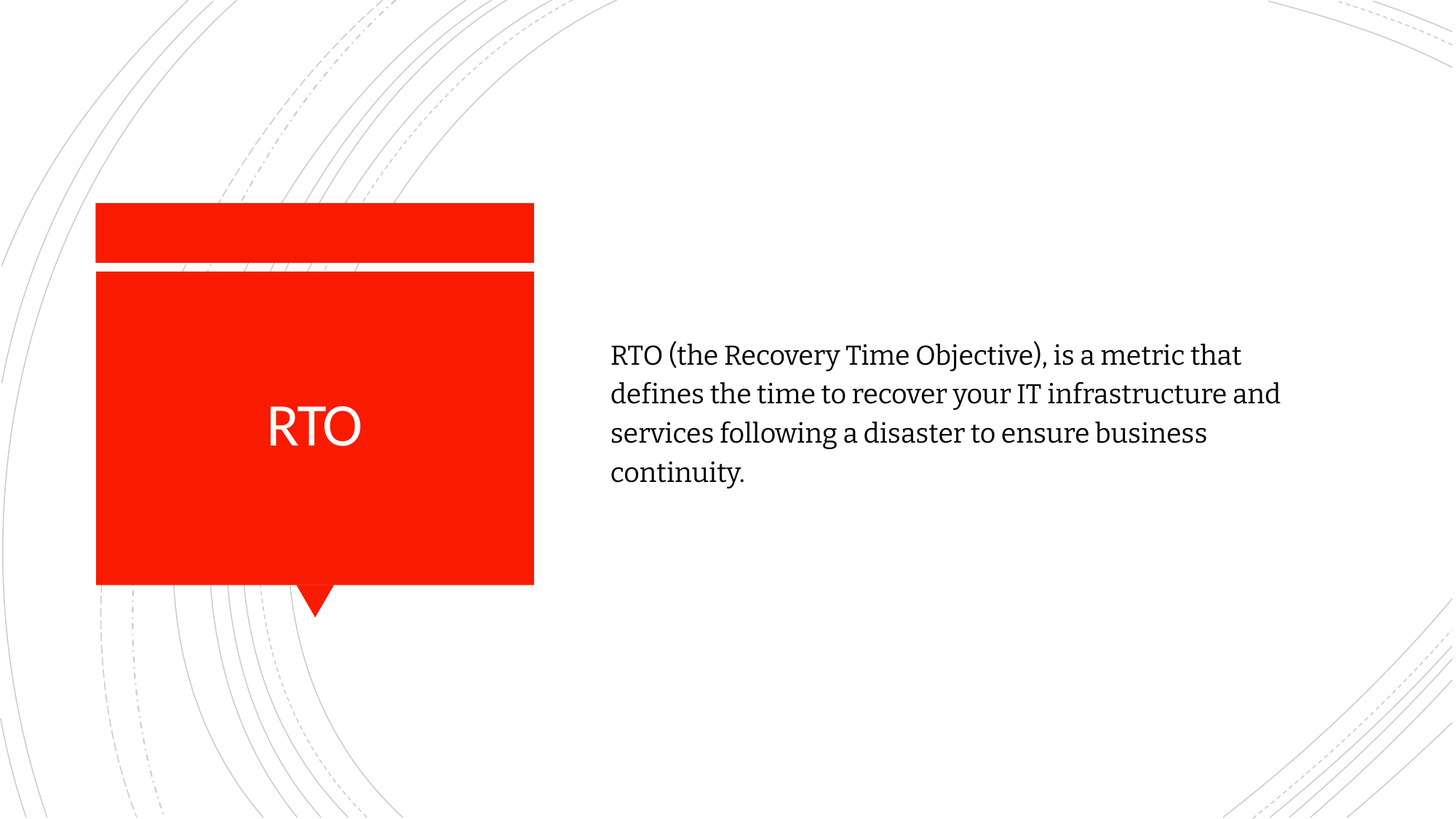

RTO (the Recovery Time Objective), is a metric that defines the time to recover your IT infrastructure and services following a disaster to ensure business continuity.
# RTO